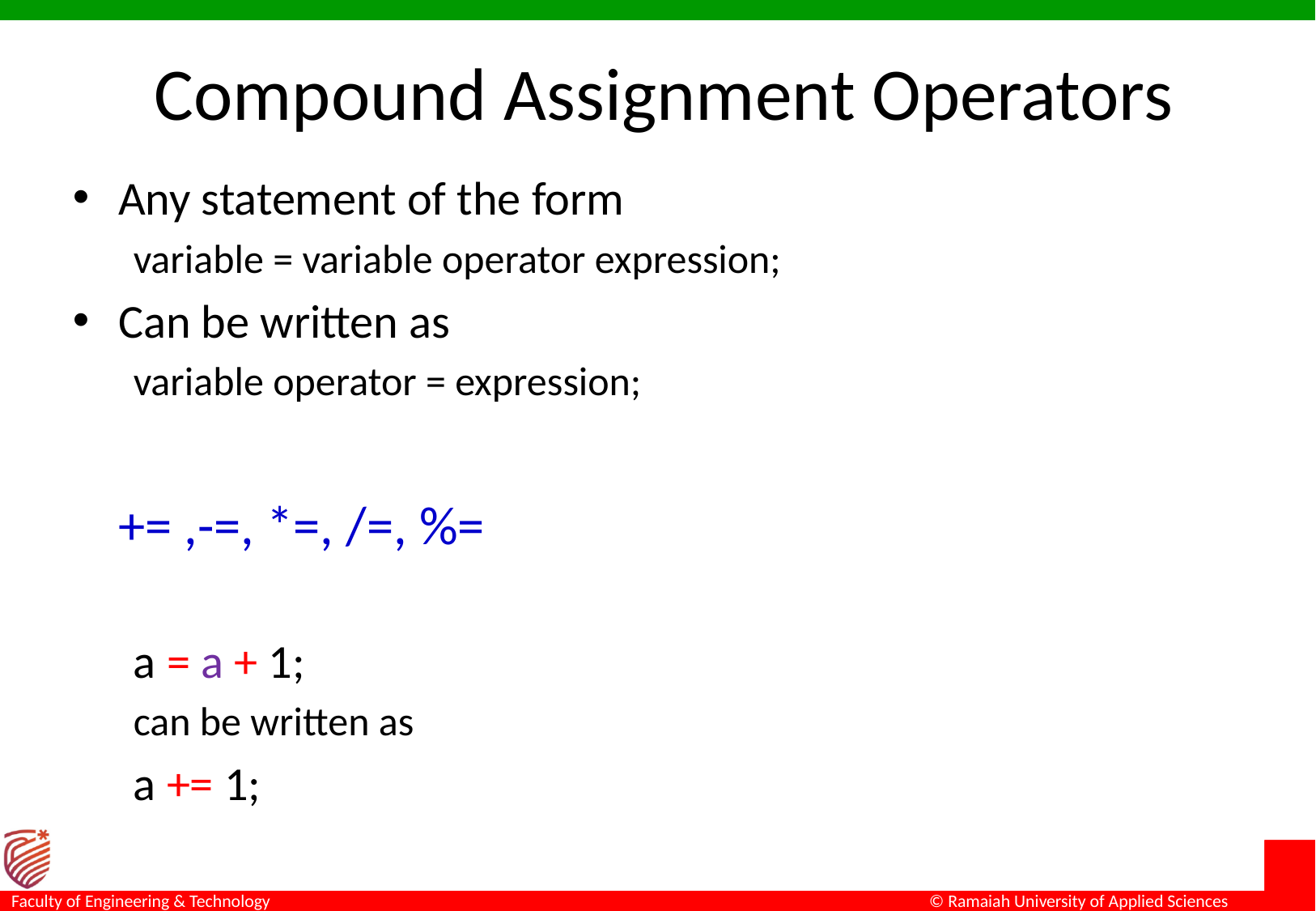

# Compound Assignment Operators
Any statement of the form
variable = variable operator expression;
Can be written as
variable operator = expression;

	+= ,-=, *=, /=, %=

a = a + 1;
can be written as
a += 1;